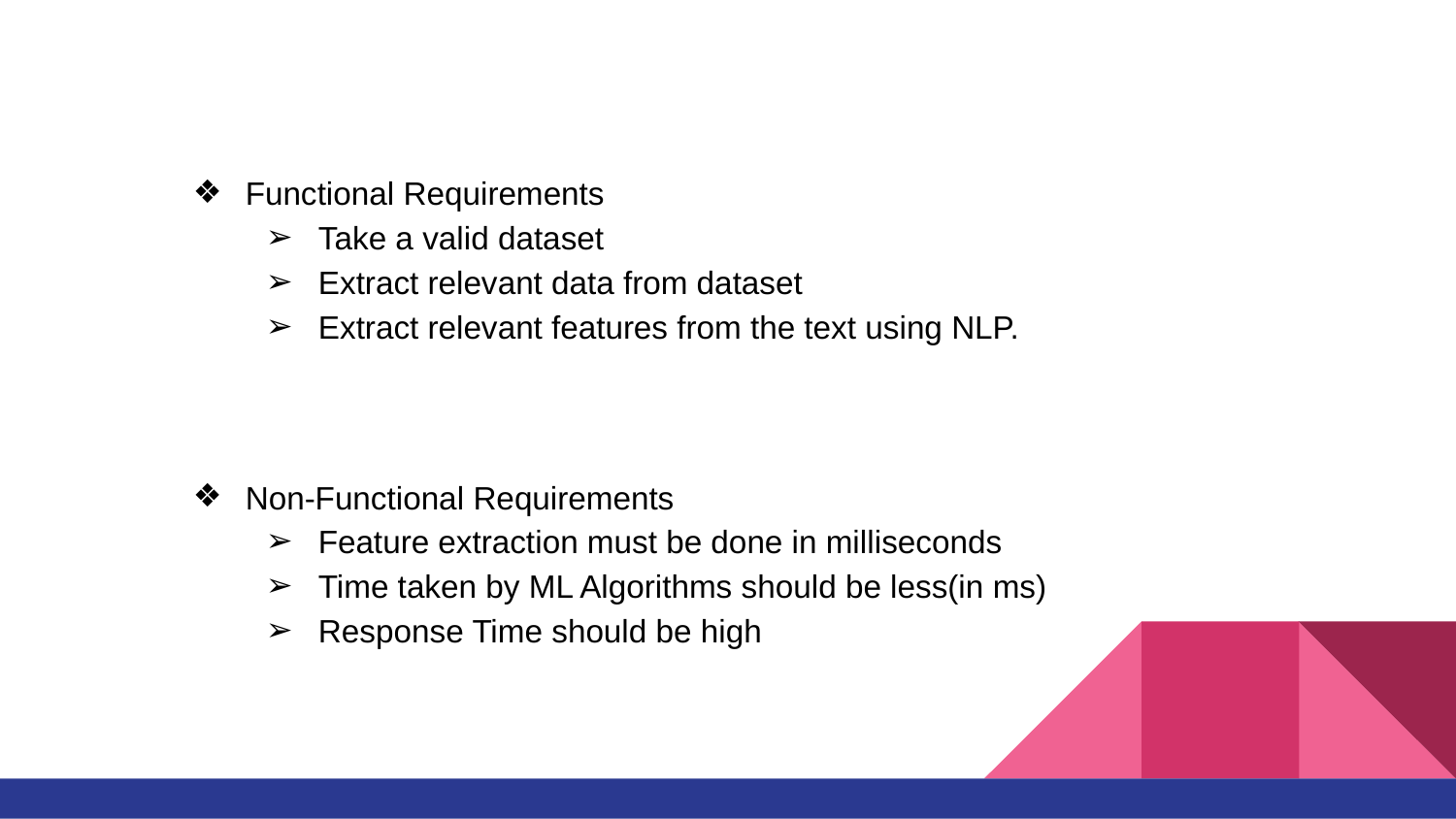

Functional Requirements
Take a valid dataset
Extract relevant data from dataset
Extract relevant features from the text using NLP.

Non-Functional Requirements
Feature extraction must be done in milliseconds
Time taken by ML Algorithms should be less(in ms)
Response Time should be high